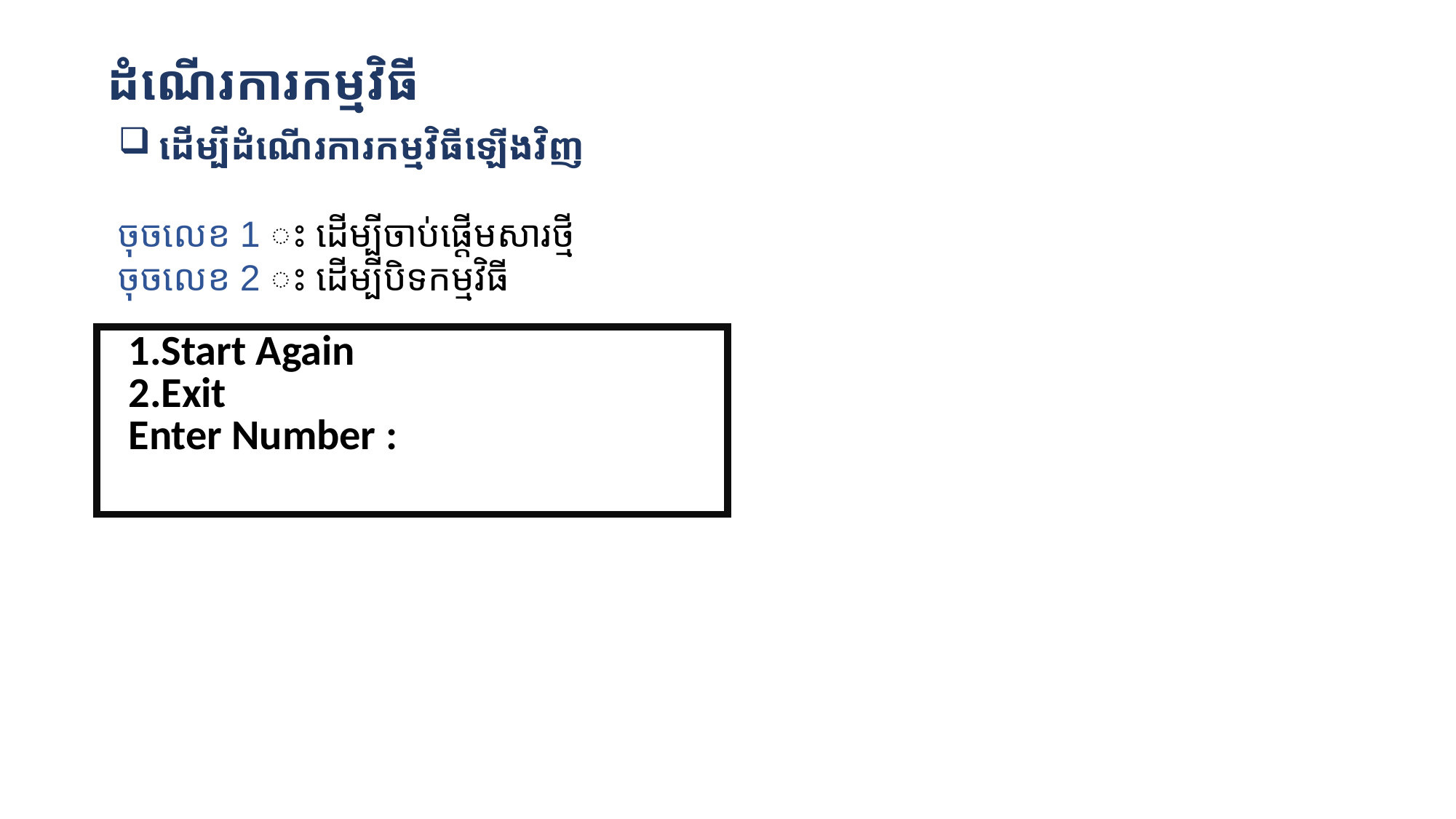

ដំណើរការកម្មវិធី

ដើម្បីដំណើរការកម្មវិធីឡើងវិញ

ចុចលេខ 1 ះ ដើម្បីចាប់ផ្តើមសារថ្មី
ចុចលេខ 2 ះ ដើម្បីបិទកម្មវិធី

| 1.Start Again 2.Exit Enter Number : |
| --- |